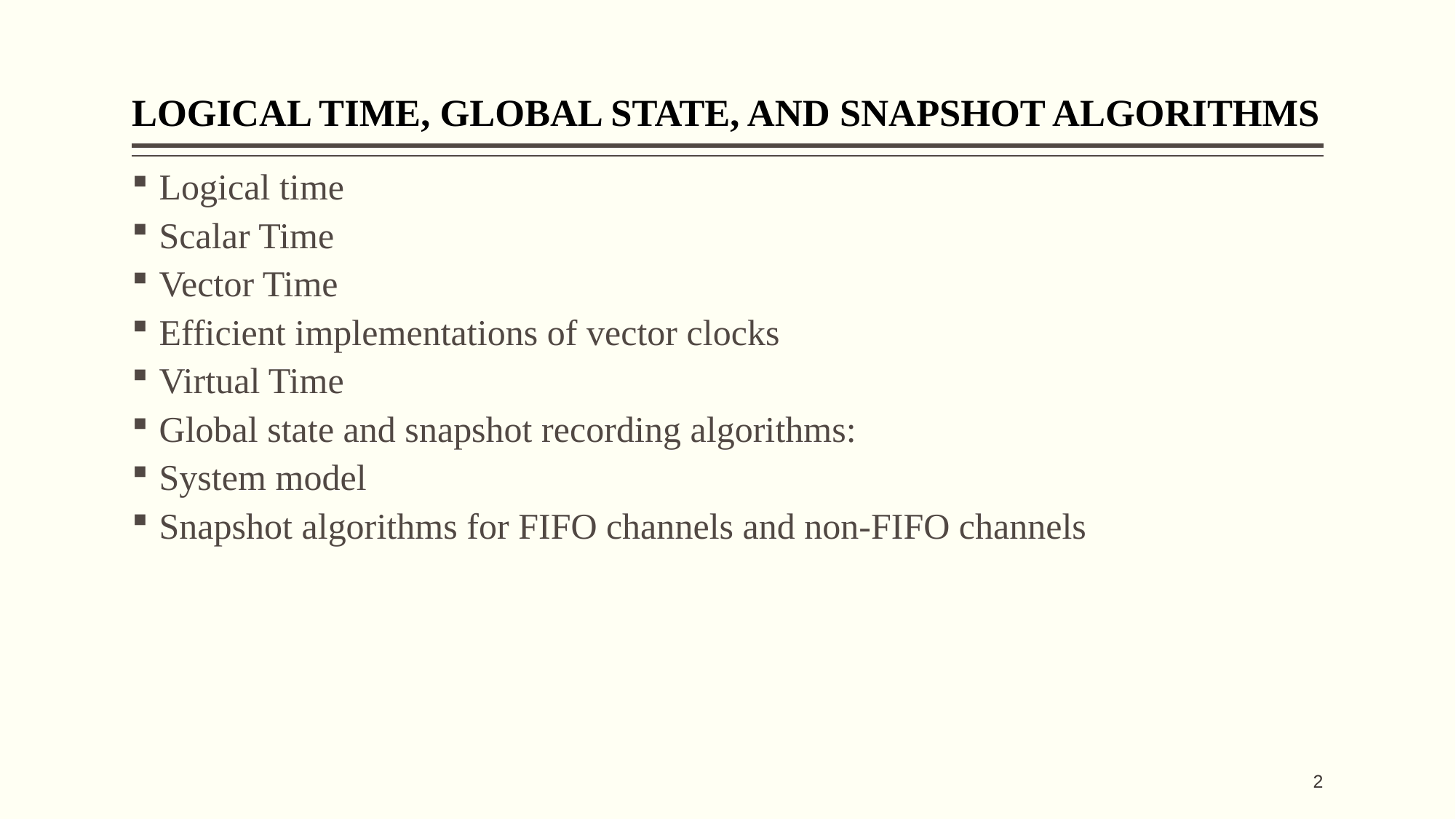

# LOGICAL TIME, GLOBAL STATE, AND SNAPSHOT ALGORITHMS
Logical time
Scalar Time
Vector Time
Efficient implementations of vector clocks
Virtual Time
Global state and snapshot recording algorithms:
System model
Snapshot algorithms for FIFO channels and non-FIFO channels
2